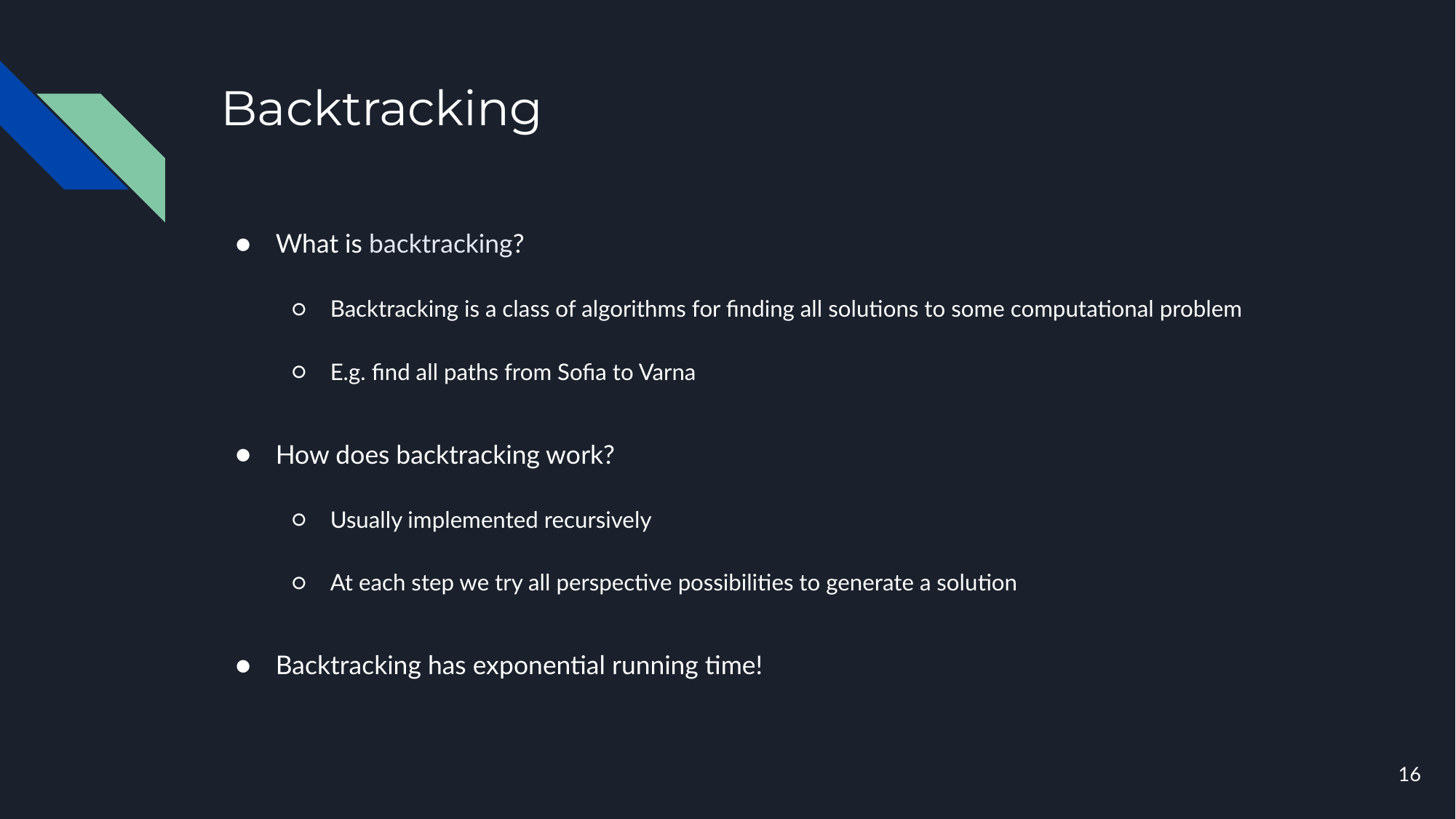

# Backtracking
What is backtracking?
Backtracking is a class of algorithms for finding all solutions to some computational problem
E.g. find all paths from Sofia to Varna

How does backtracking work?
Usually implemented recursively
At each step we try all perspective possibilities to generate a solution

Backtracking has exponential running time!
16